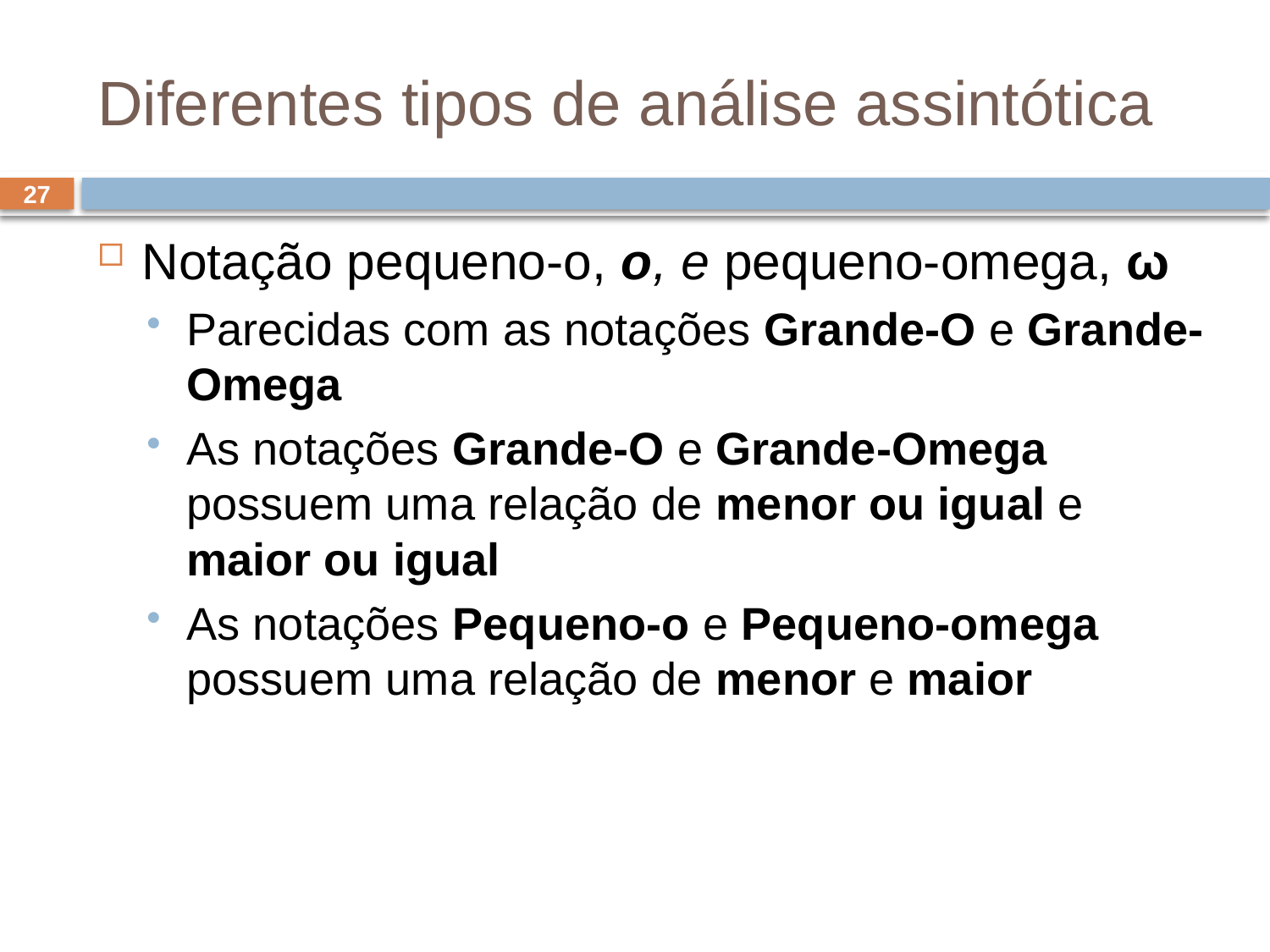

# Diferentes tipos de análise assintótica
27
Notação pequeno-o, o, e pequeno-omega, ω
Parecidas com as notações Grande-O e Grande-Omega
As notações Grande-O e Grande-Omega possuem uma relação de menor ou igual e maior ou igual
As notações Pequeno-o e Pequeno-omega possuem uma relação de menor e maior